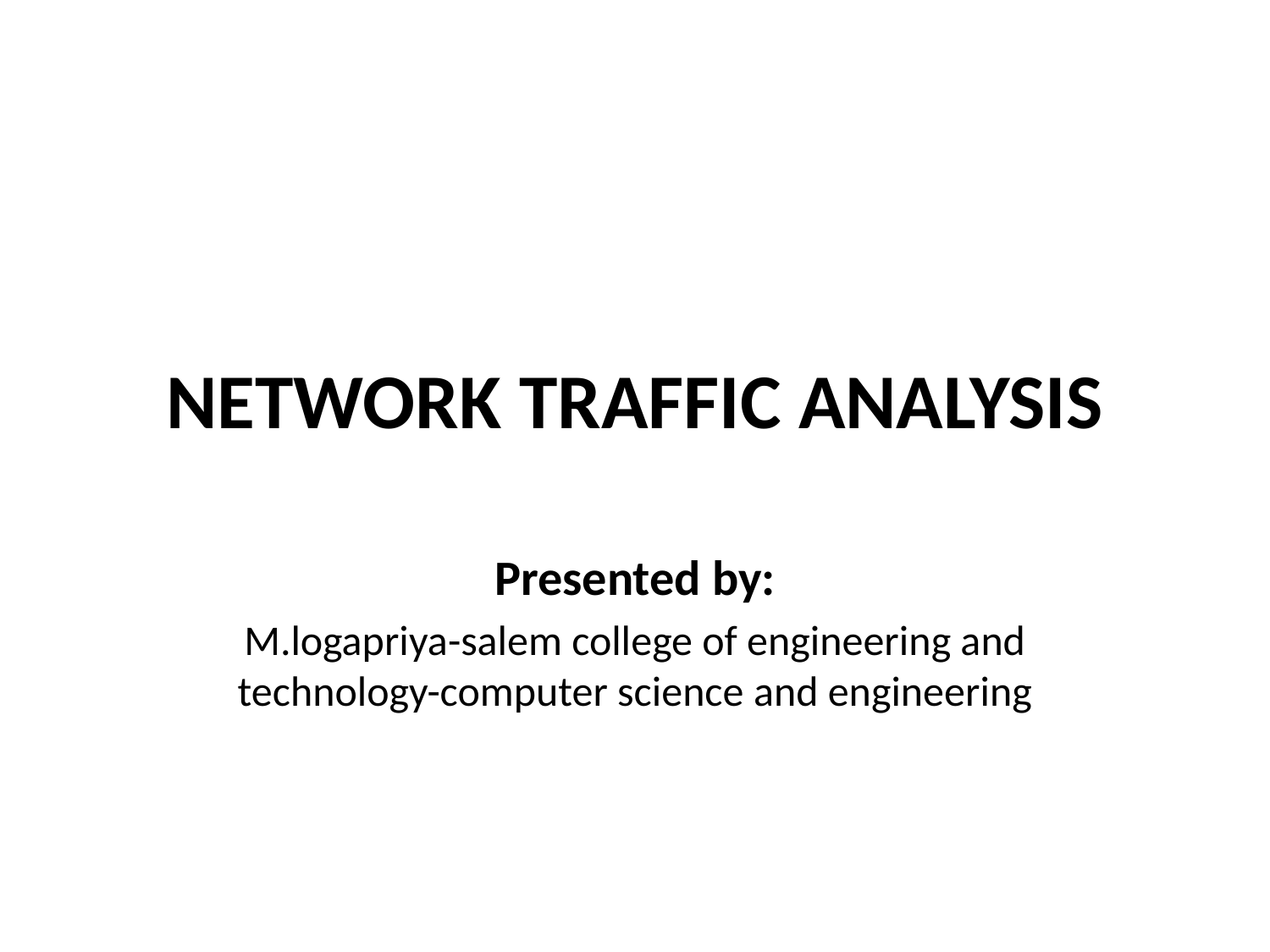

# NETWORK TRAFFIC ANALYSIS
Presented by:
M.logapriya-salem college of engineering and technology-computer science and engineering